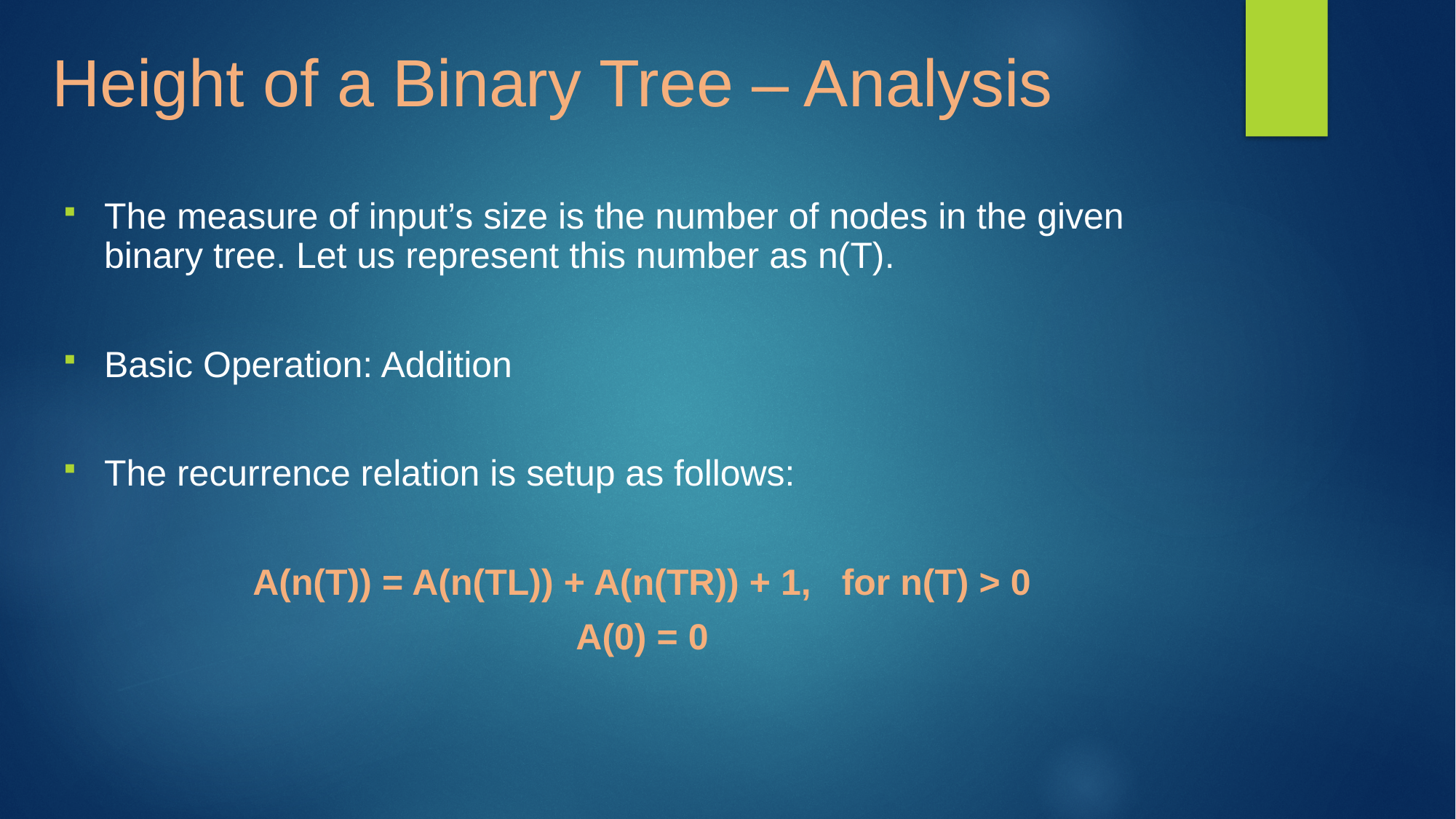

# Height of a Binary Tree – Analysis
The measure of input’s size is the number of nodes in the given binary tree. Let us represent this number as n(T).

Basic Operation: Addition

The recurrence relation is setup as follows:

A(n(T)) = A(n(TL)) + A(n(TR)) + 1,   for n(T) > 0
A(0) = 0